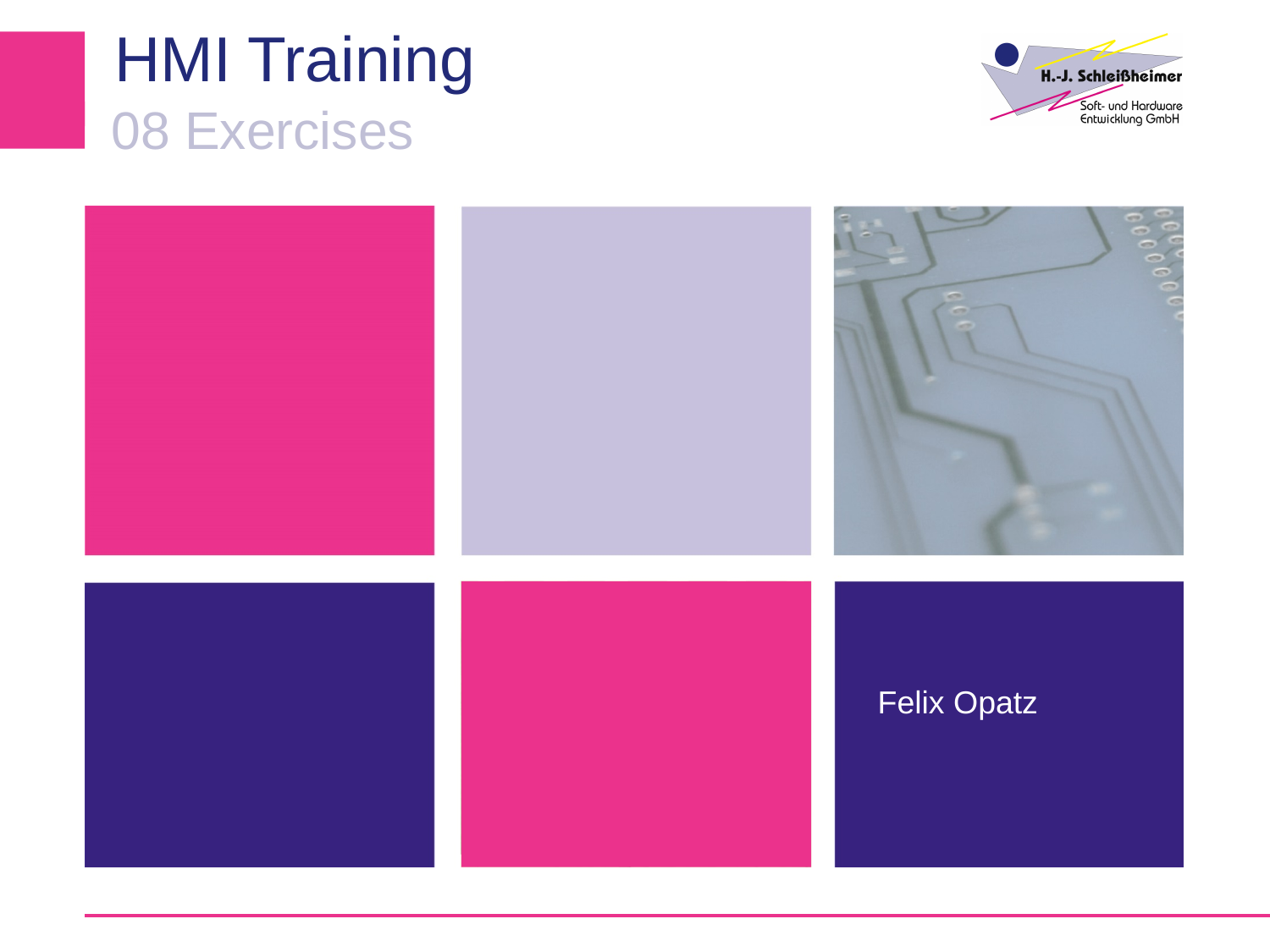

# HMI Training
08 Exercises
Felix Opatz